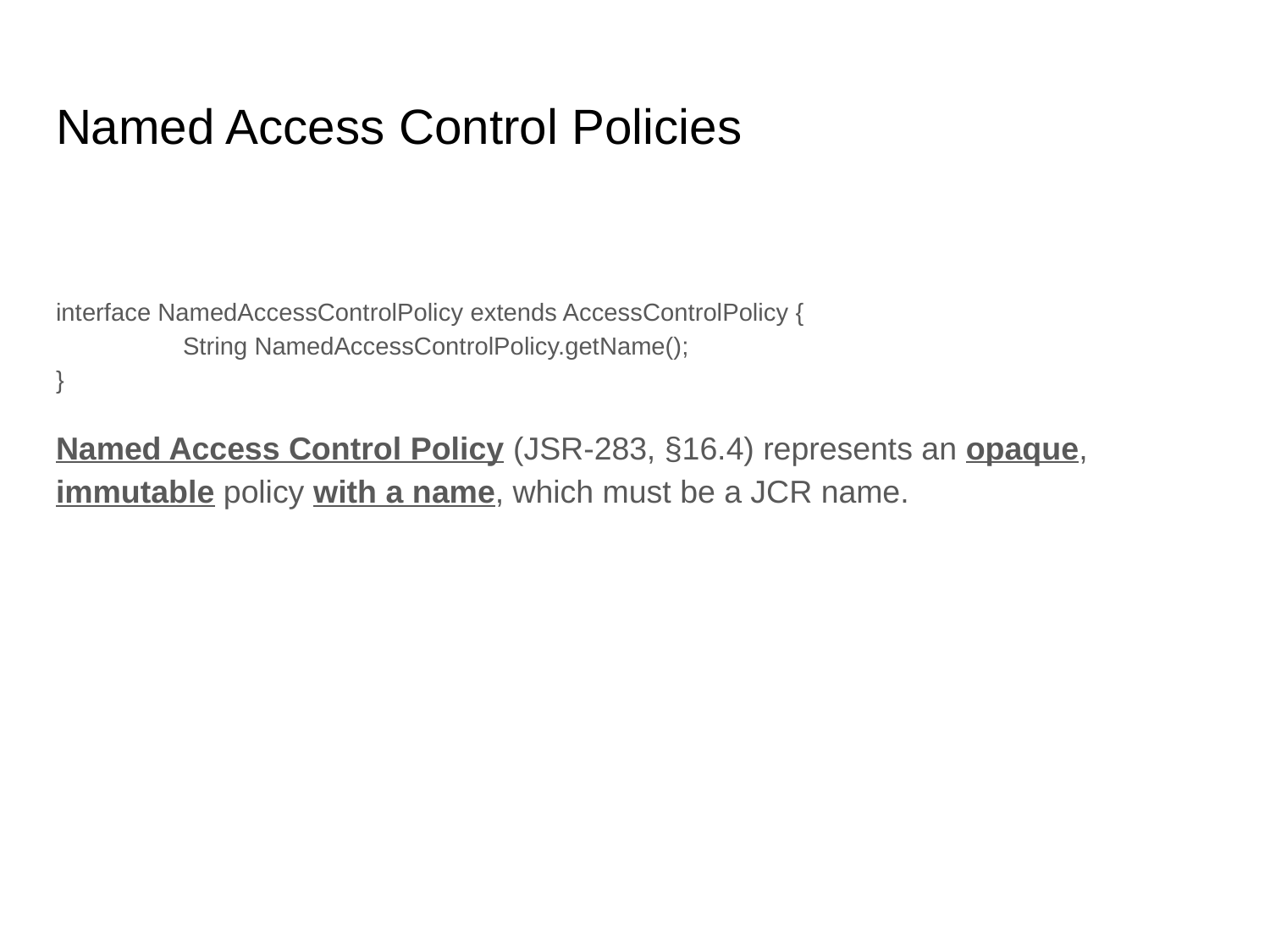

# Named Access Control Policies

interface NamedAccessControlPolicy extends AccessControlPolicy {
	String NamedAccessControlPolicy.getName();
}
Named Access Control Policy (JSR-283, §16.4) represents an opaque, immutable policy with a name, which must be a JCR name.